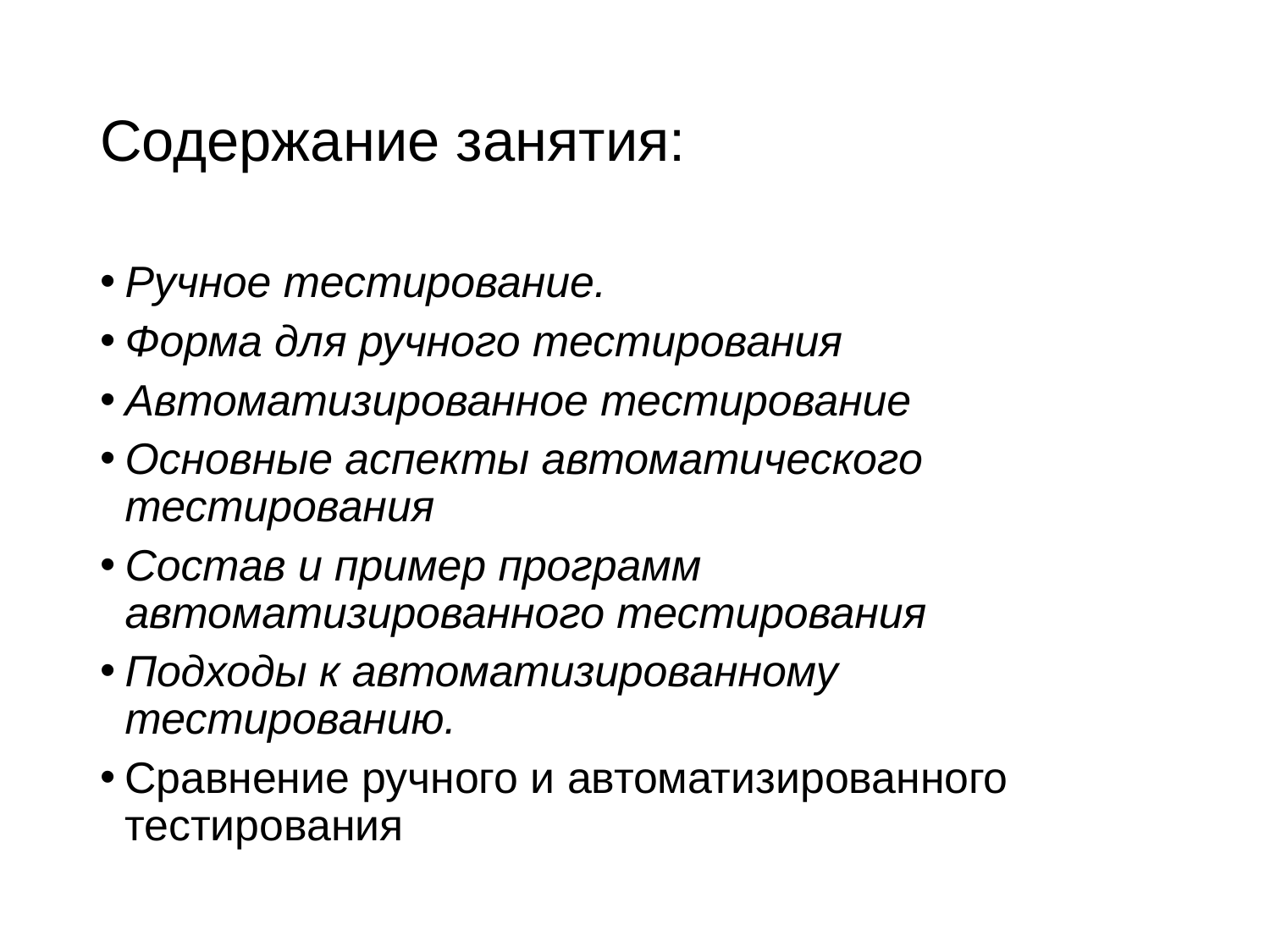

Ручное тестирование.
Форма для ручного тестирования
Автоматизированное тестирование
Основные аспекты автоматического тестирования
Состав и пример программ автоматизированного тестирования
Подходы к автоматизированному тестированию.
Сравнение ручного и автоматизированного тестирования

# Содержание занятия: